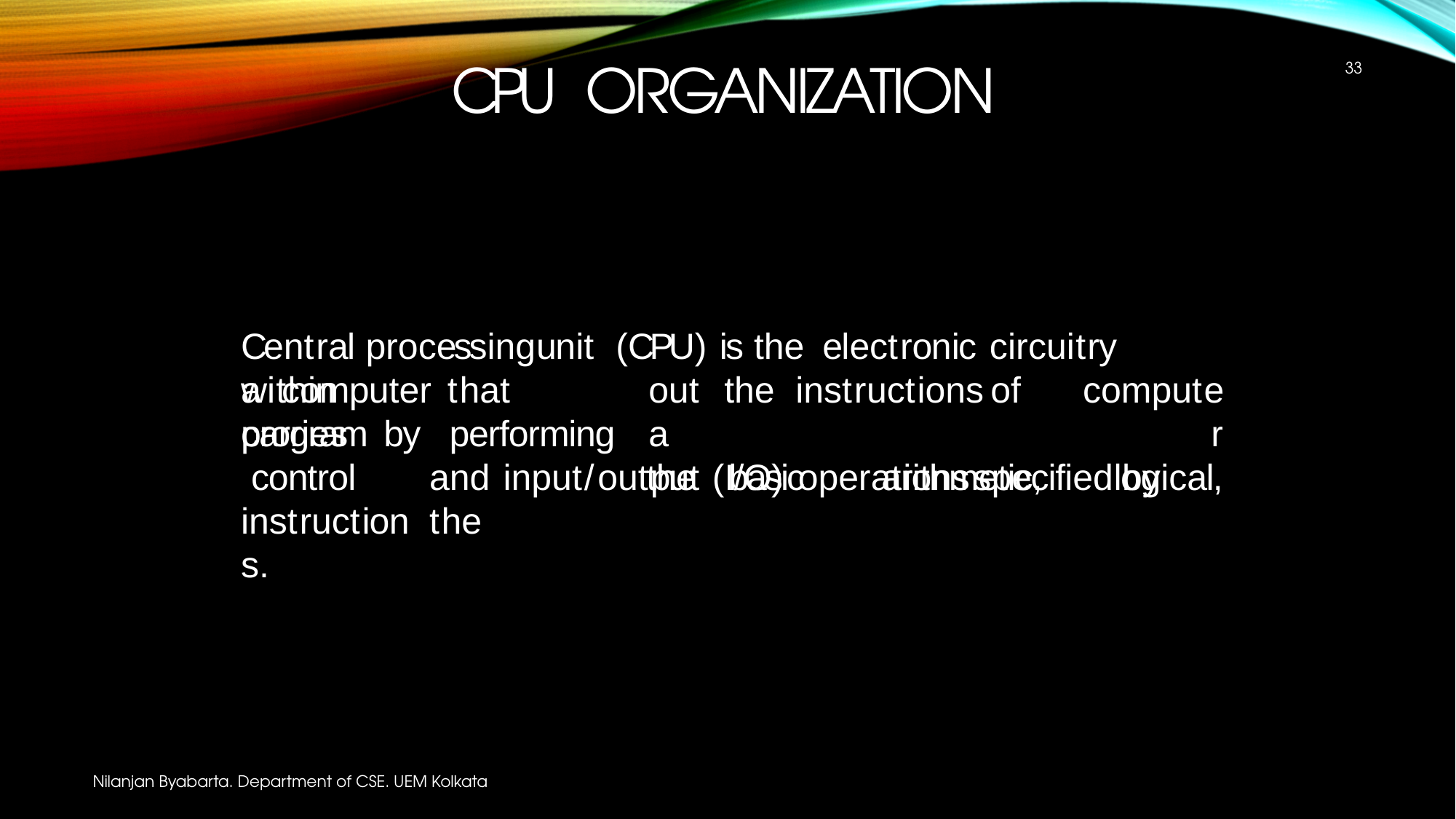

33
# CPU  Organization
Central processing	unit	(CPU)	is the	electronic	circuitry	within
a	computer	that	carries
out	the	instructions	of	a
the	basic	arithmetic,
computer
logical,
program	by  control  instructions.
performing
and	input/output	(I/O)	operations	specified	by	the
Nilanjan Byabarta. Department of CSE. UEM Kolkata